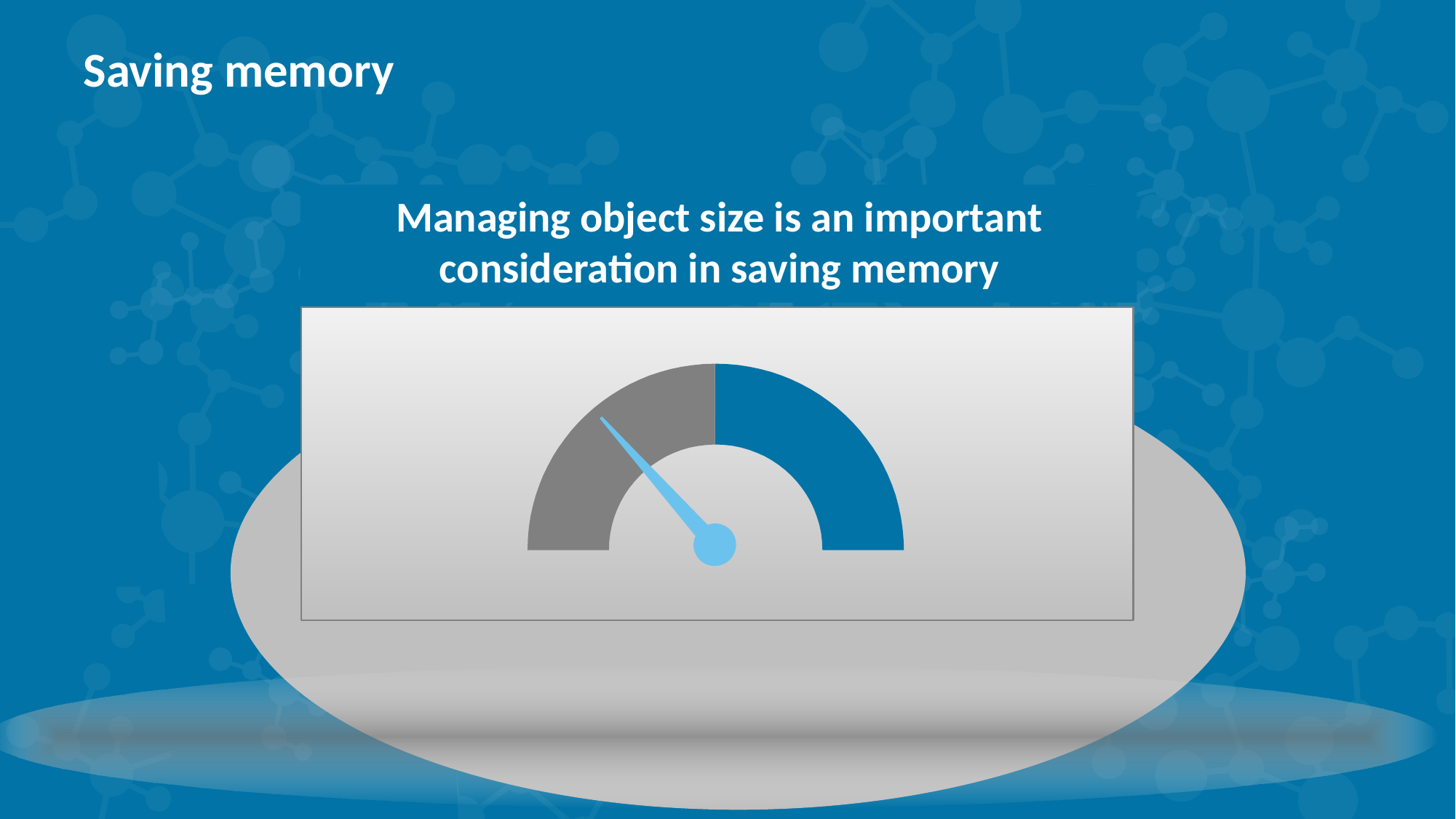

Saving memory

Managing object size is an important consideration in saving memory